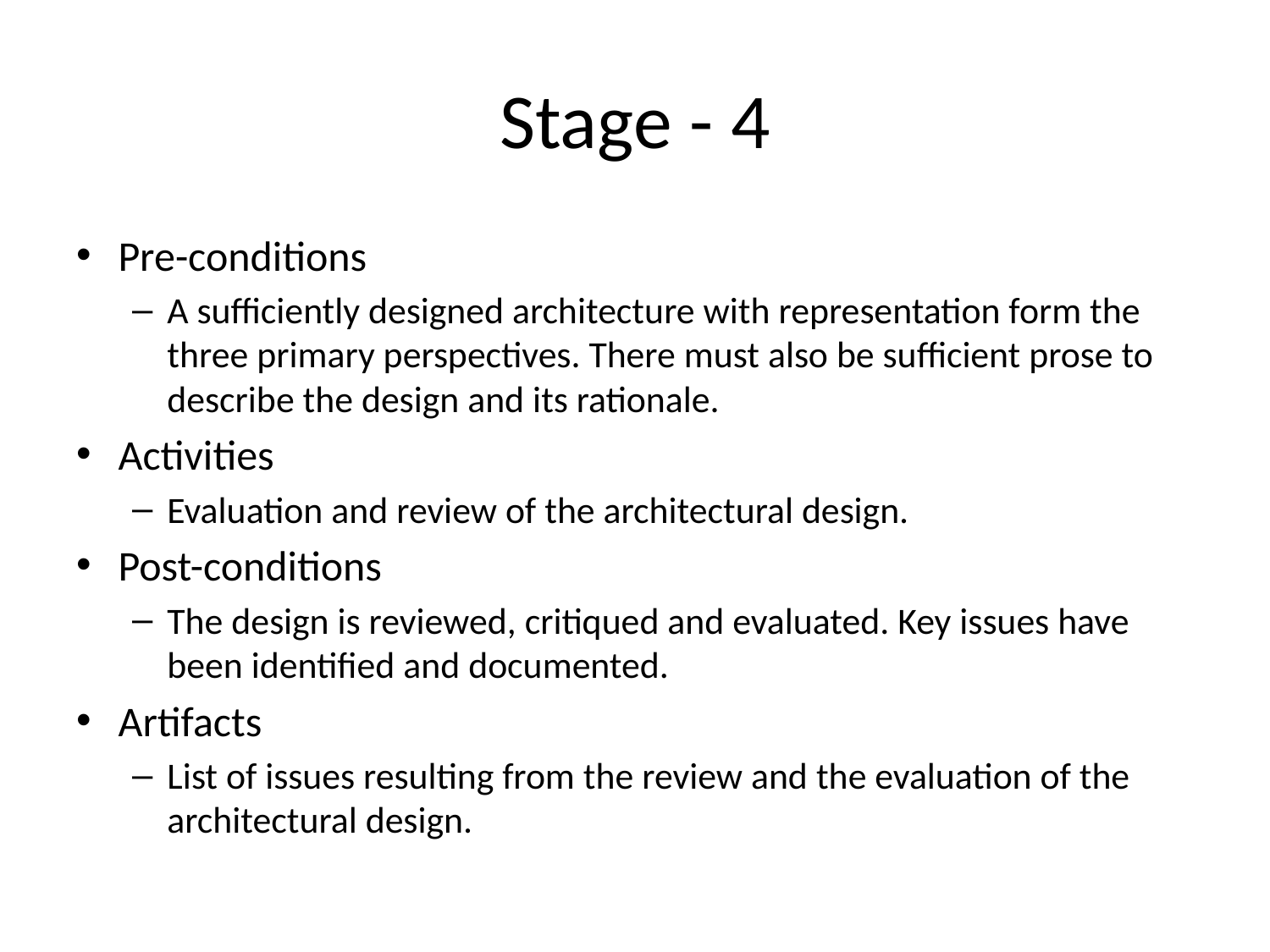

# Stage - 4
Pre-conditions
A sufficiently designed architecture with representation form the three primary perspectives. There must also be sufficient prose to describe the design and its rationale.
Activities
Evaluation and review of the architectural design.
Post-conditions
The design is reviewed, critiqued and evaluated. Key issues have been identified and documented.
Artifacts
List of issues resulting from the review and the evaluation of the architectural design.